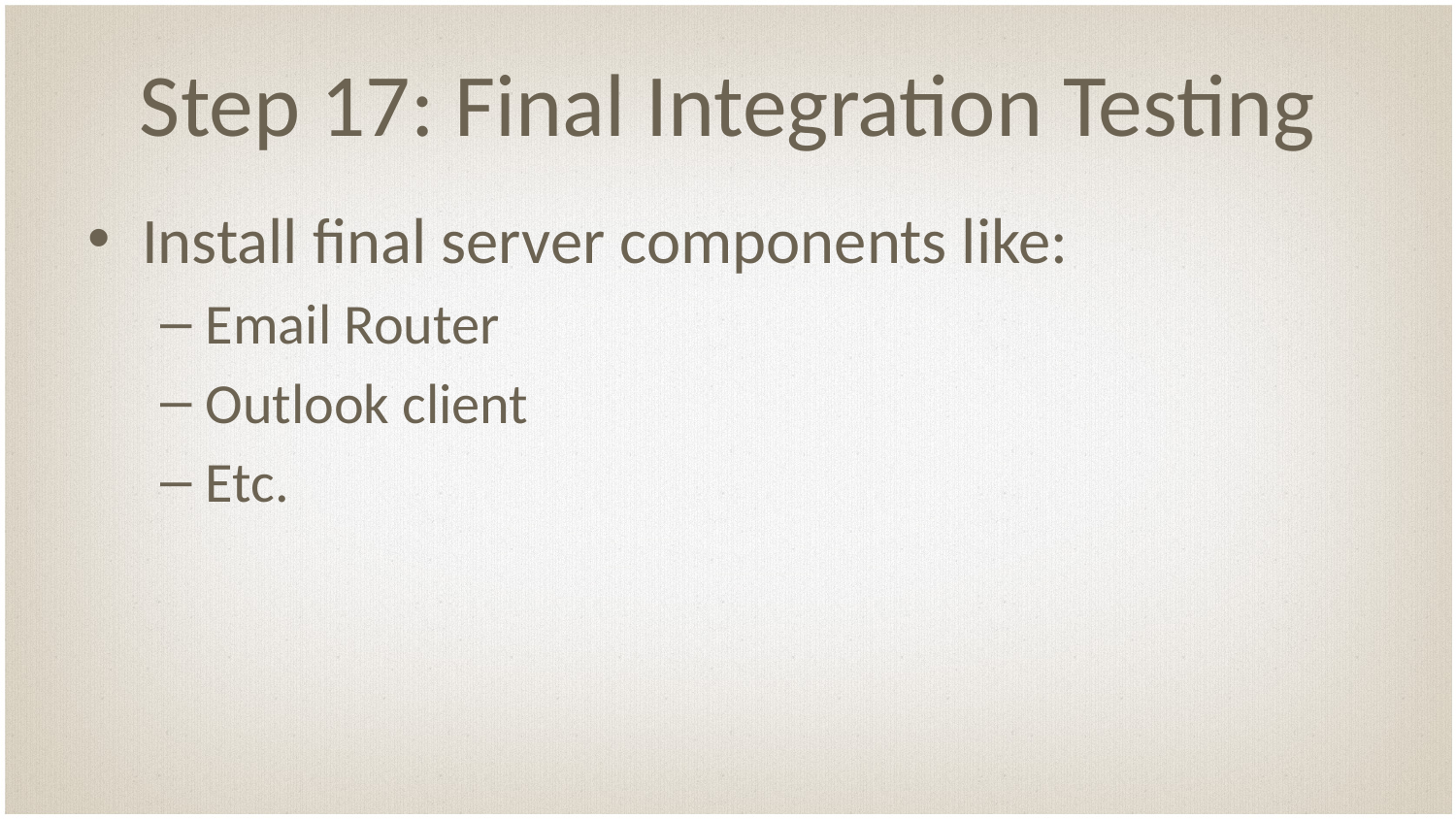

# Step 17: Final Integration Testing
Install final server components like:
Email Router
Outlook client
Etc.